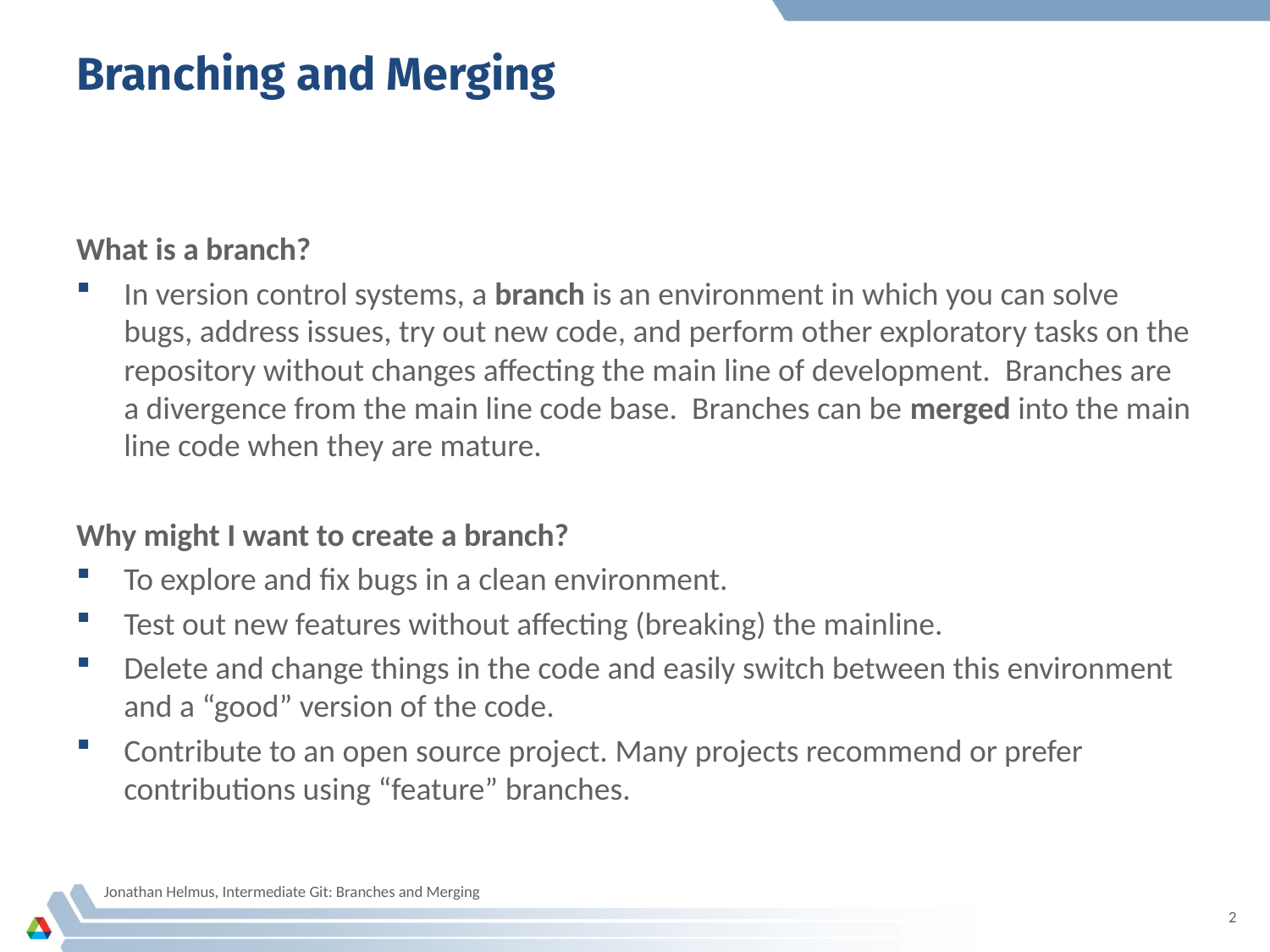

# Branching and Merging
What is a branch?
In version control systems, a branch is an environment in which you can solve bugs, address issues, try out new code, and perform other exploratory tasks on the repository without changes affecting the main line of development.  Branches are a divergence from the main line code base.  Branches can be merged into the main line code when they are mature.

Why might I want to create a branch?
To explore and fix bugs in a clean environment.
Test out new features without affecting (breaking) the mainline.
Delete and change things in the code and easily switch between this environment and a “good” version of the code.
Contribute to an open source project. Many projects recommend or prefer contributions using “feature” branches.
Jonathan Helmus, Intermediate Git: Branches and Merging
2